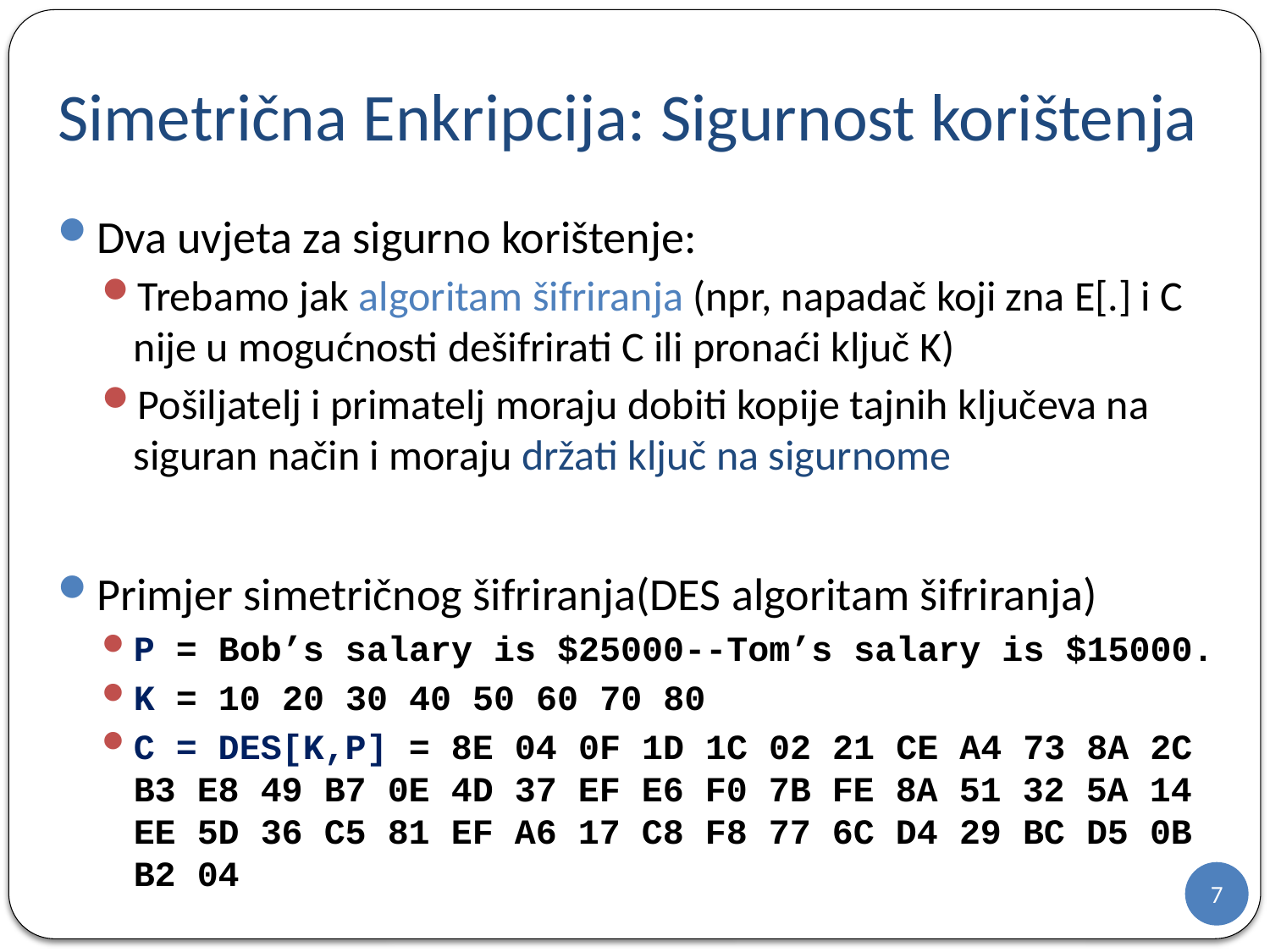

# Simetrična Enkripcija: Sigurnost korištenja
Dva uvjeta za sigurno korištenje:
Trebamo jak algoritam šifriranja (npr, napadač koji zna E[.] i C nije u mogućnosti dešifrirati C ili pronaći ključ K)
Pošiljatelj i primatelj moraju dobiti kopije tajnih ključeva na siguran način i moraju držati ključ na sigurnome

Primjer simetričnog šifriranja(DES algoritam šifriranja)
P = Bob’s salary is $25000--Tom’s salary is $15000.
K = 10 20 30 40 50 60 70 80
C = DES[K,P] = 8E 04 0F 1D 1C 02 21 CE A4 73 8A 2C B3 E8 49 B7 0E 4D 37 EF E6 F0 7B FE 8A 51 32 5A 14 EE 5D 36 C5 81 EF A6 17 C8 F8 77 6C D4 29 BC D5 0B B2 04
7